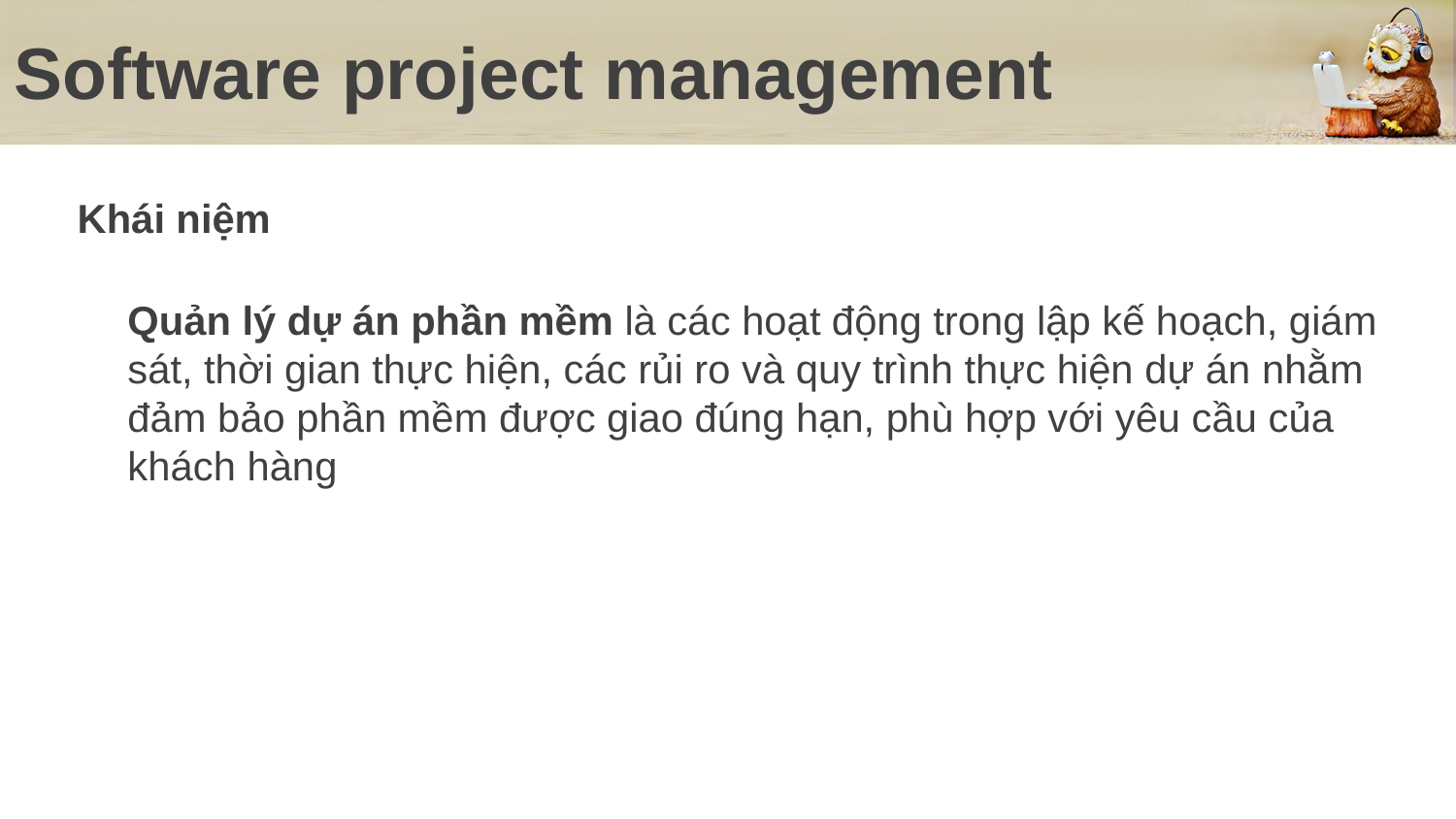

# Software project management
Khái niệm
Quản lý dự án phần mềm là các hoạt động trong lập kế hoạch, giám sát, thời gian thực hiện, các rủi ro và quy trình thực hiện dự án nhằm  đảm bảo phần mềm được giao đúng hạn, phù hợp với yêu cầu của     khách hàng